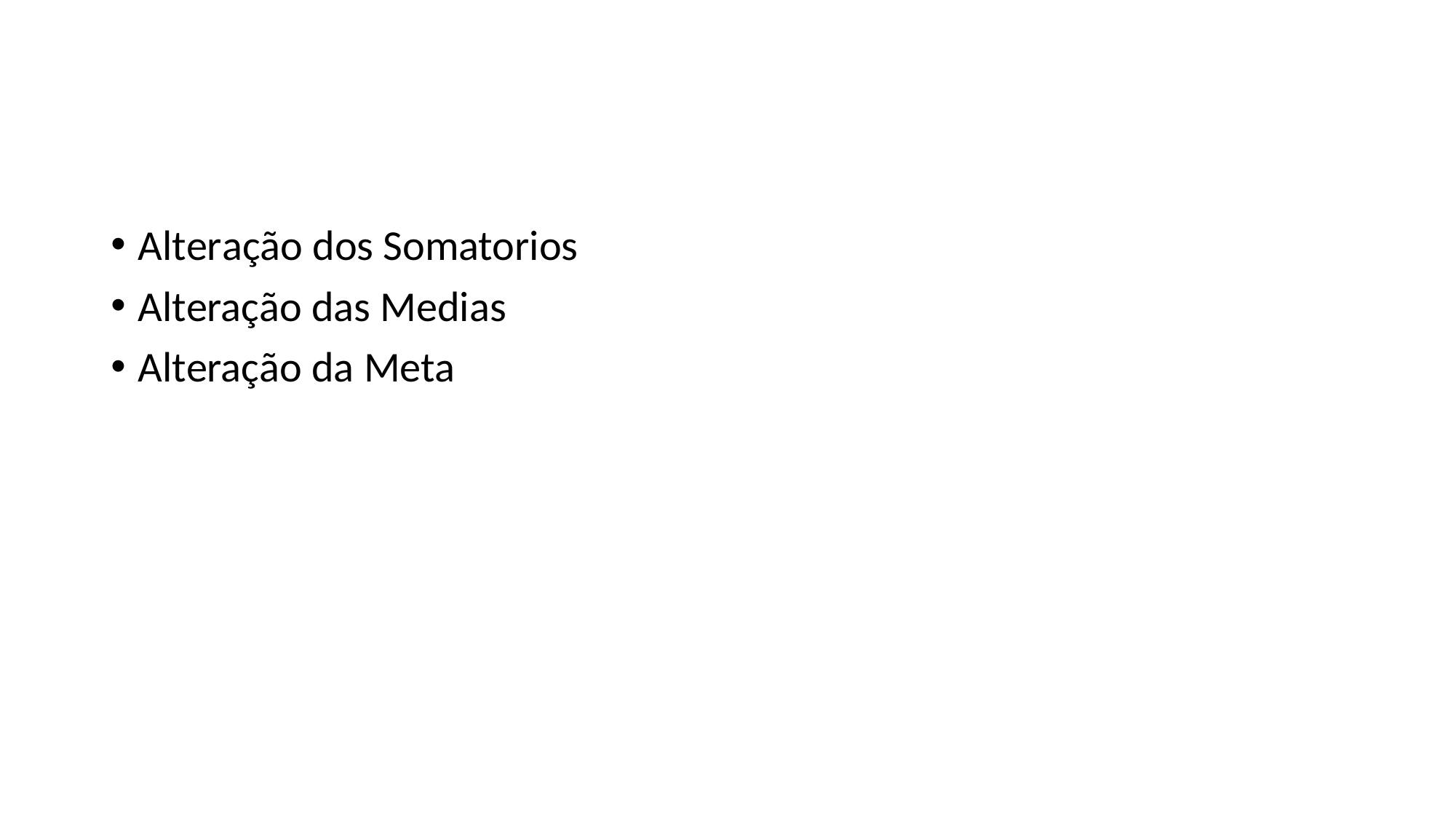

#
Alteração dos Somatorios
Alteração das Medias
Alteração da Meta